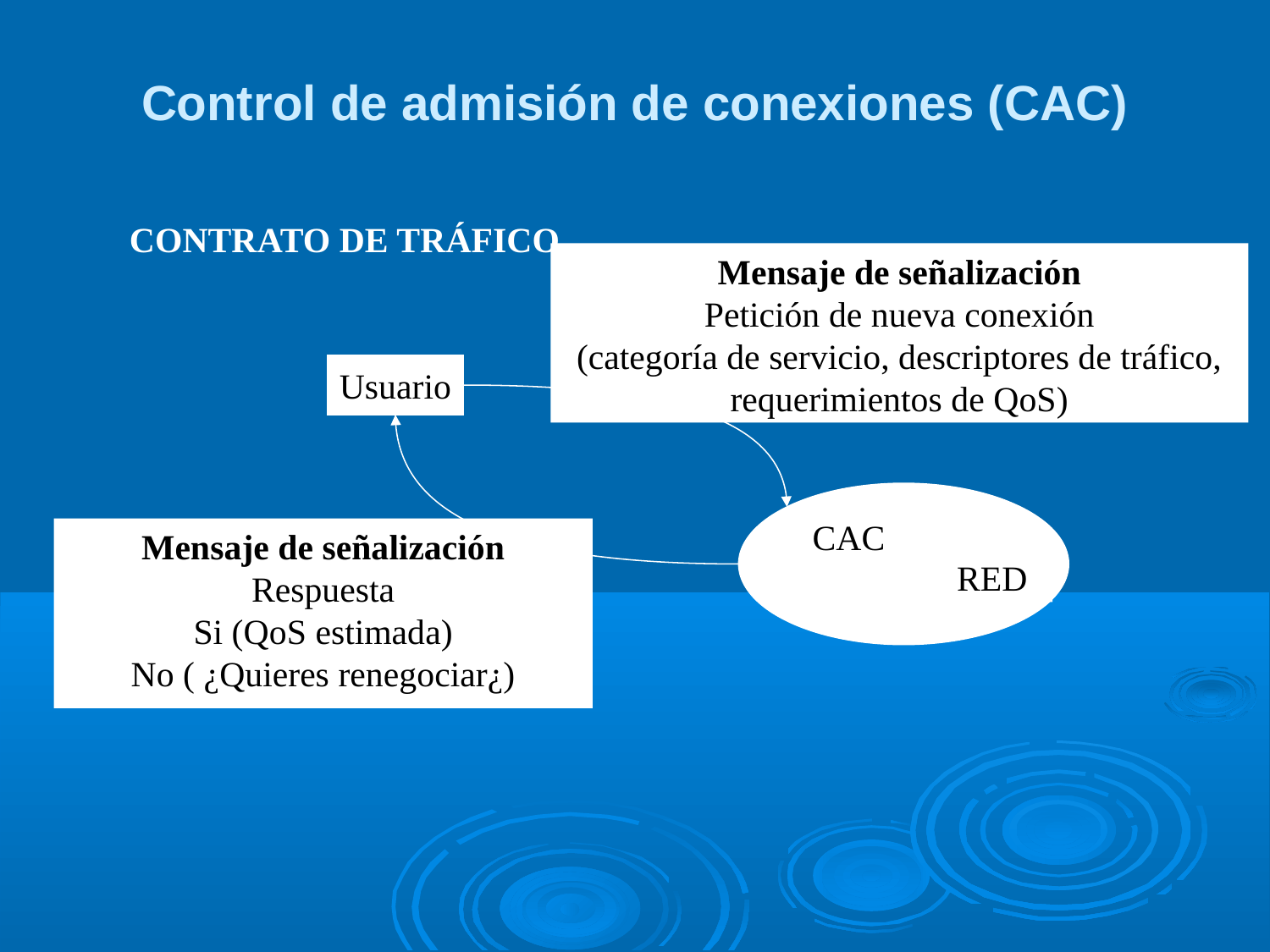

Control de admisión de conexiones (CAC)
CONTRATO DE TRÁFICO
Mensaje de señalización
Petición de nueva conexión
(categoría de servicio, descriptores de tráfico, requerimientos de QoS)
Usuario

CAC
Mensaje de señalización
Respuesta
Si (QoS estimada)
No ( ¿Quieres renegociar¿)
RED